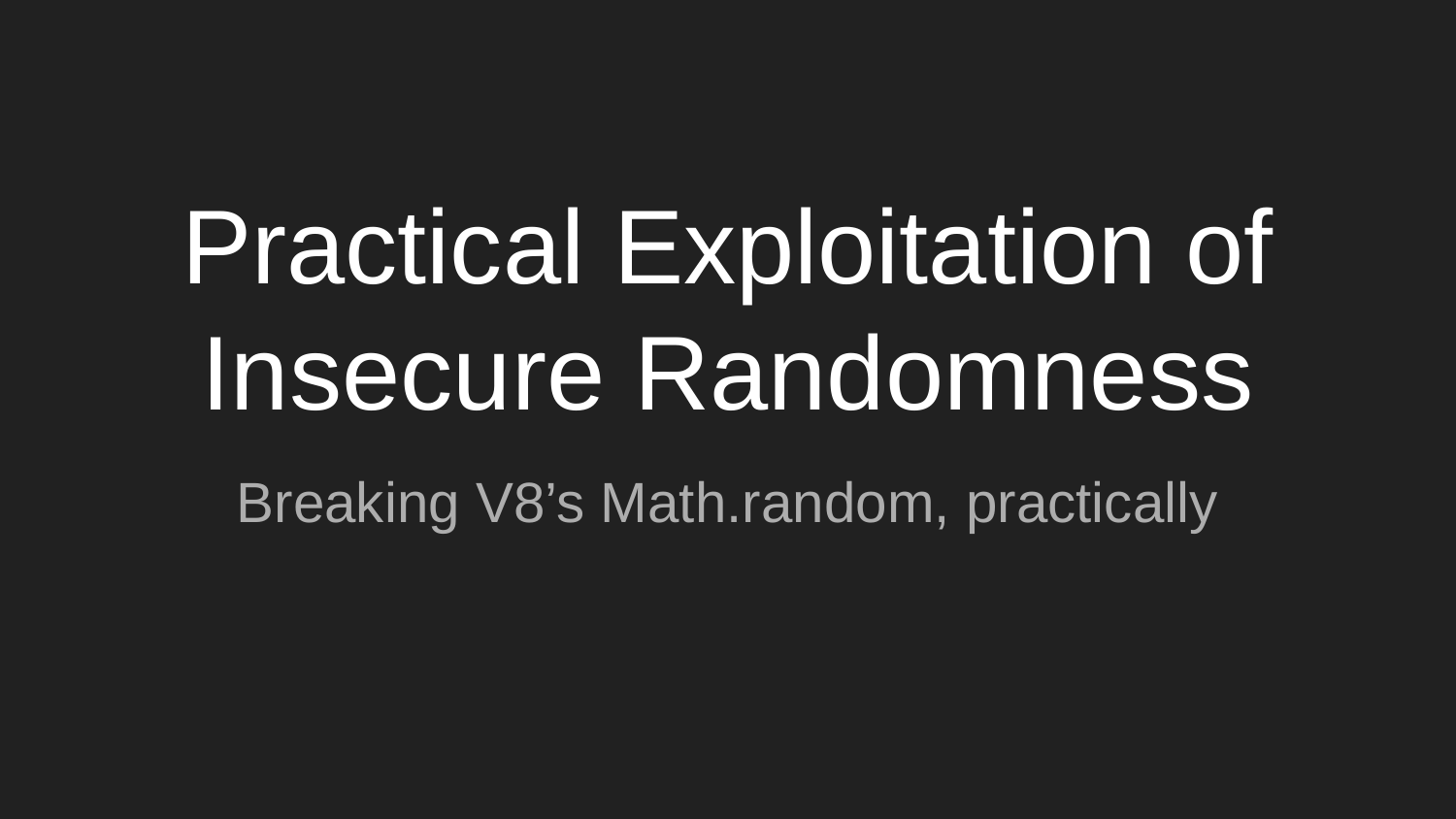

# Practical Exploitation of Insecure Randomness
Breaking V8’s Math.random, practically